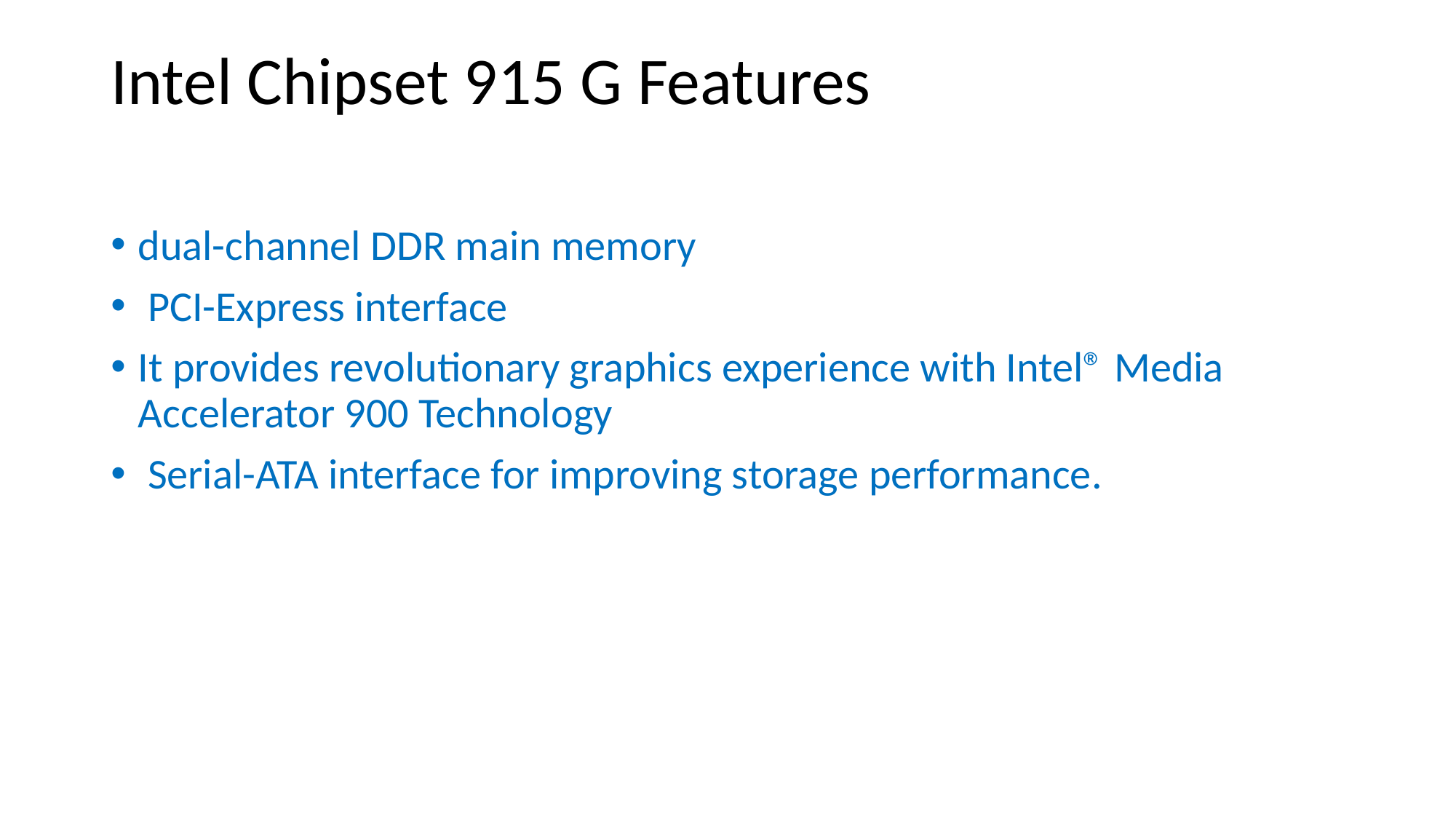

# Intel Chipset 915 G Features
dual-channel DDR main memory
 PCI-Express interface
It provides revolutionary graphics experience with Intel® Media Accelerator 900 Technology
 Serial-ATA interface for improving storage performance.